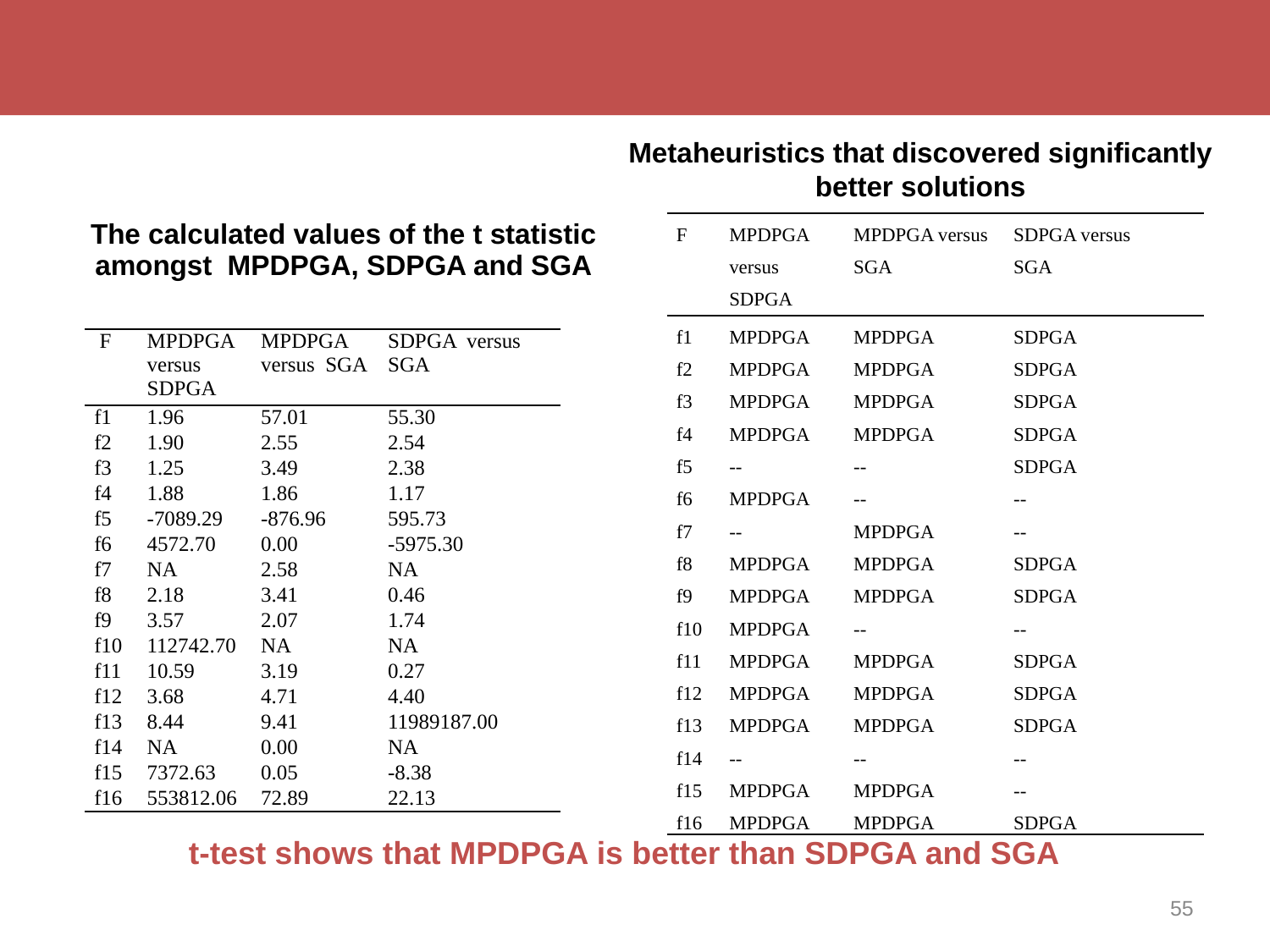

Metaheuristics that discovered significantly better solutions
The calculated values of the t statistic amongst  MPDPGA, SDPGA and SGA
| F | MPDPGA versus SDPGA | MPDPGA versus SGA | SDPGA versus SGA |
| --- | --- | --- | --- |
| f1 | MPDPGA | MPDPGA | SDPGA |
| f2 | MPDPGA | MPDPGA | SDPGA |
| f3 | MPDPGA | MPDPGA | SDPGA |
| f4 | MPDPGA | MPDPGA | SDPGA |
| f5 | -- | -- | SDPGA |
| f6 | MPDPGA | -- | -- |
| f7 | -- | MPDPGA | -- |
| f8 | MPDPGA | MPDPGA | SDPGA |
| f9 | MPDPGA | MPDPGA | SDPGA |
| f10 | MPDPGA | -- | -- |
| f11 | MPDPGA | MPDPGA | SDPGA |
| f12 | MPDPGA | MPDPGA | SDPGA |
| f13 | MPDPGA | MPDPGA | SDPGA |
| f14 | -- | -- | -- |
| f15 | MPDPGA | MPDPGA | -- |
| f16 | MPDPGA | MPDPGA | SDPGA |
| F | MPDPGA versus SDPGA | MPDPGA versus SGA | SDPGA versus SGA |
| --- | --- | --- | --- |
| f1 | 1.96 | 57.01 | 55.30 |
| f2 | 1.90 | 2.55 | 2.54 |
| f3 | 1.25 | 3.49 | 2.38 |
| f4 | 1.88 | 1.86 | 1.17 |
| f5 | -7089.29 | -876.96 | 595.73 |
| f6 | 4572.70 | 0.00 | -5975.30 |
| f7 | NA | 2.58 | NA |
| f8 | 2.18 | 3.41 | 0.46 |
| f9 | 3.57 | 2.07 | 1.74 |
| f10 | 112742.70 | NA | NA |
| f11 | 10.59 | 3.19 | 0.27 |
| f12 | 3.68 | 4.71 | 4.40 |
| f13 | 8.44 | 9.41 | 11989187.00 |
| f14 | NA | 0.00 | NA |
| f15 | 7372.63 | 0.05 | -8.38 |
| f16 | 553812.06 | 72.89 | 22.13 |
t-test shows that MPDPGA is better than SDPGA and SGA
55